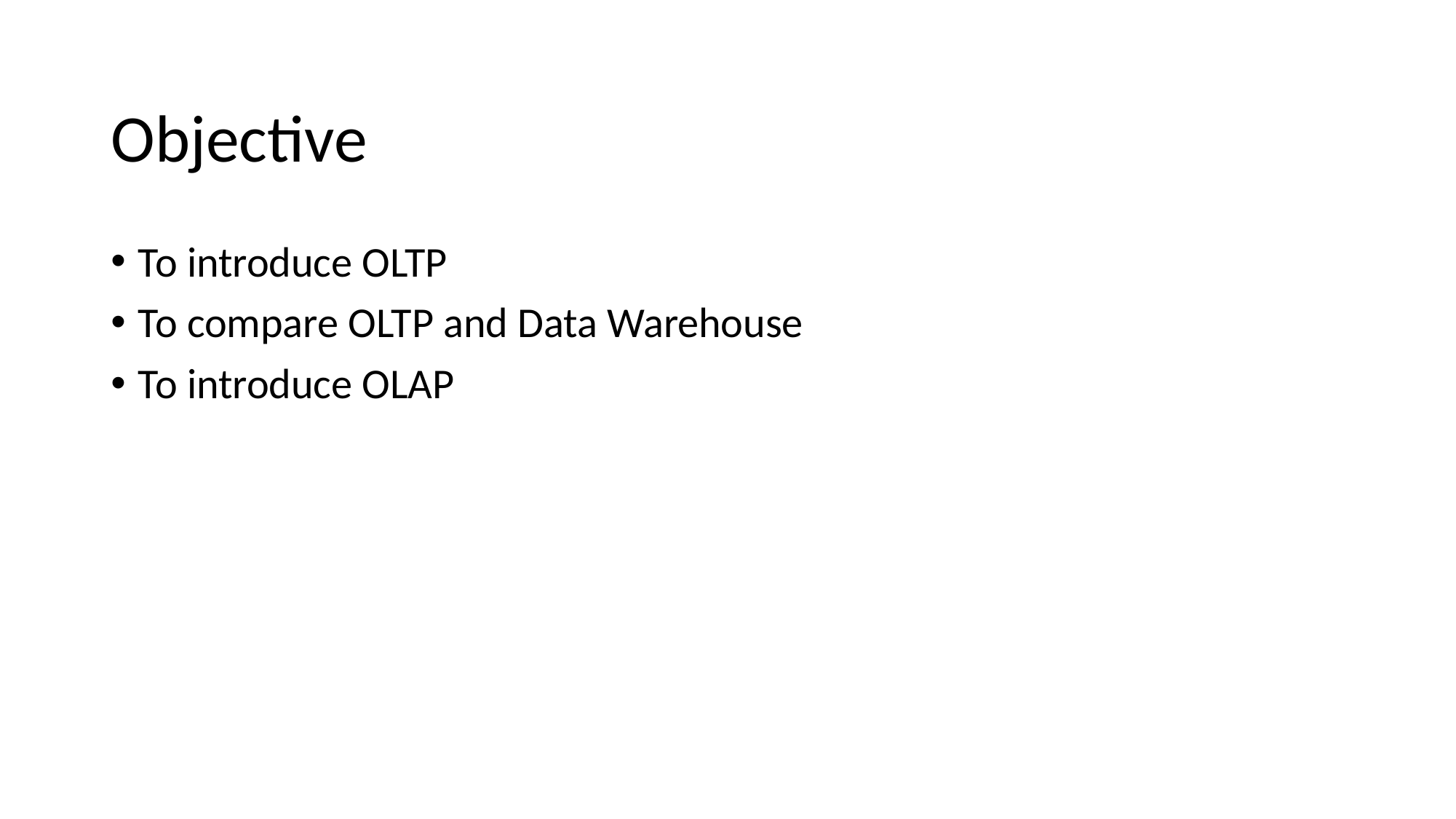

# Objective
To introduce OLTP
To compare OLTP and Data Warehouse
To introduce OLAP